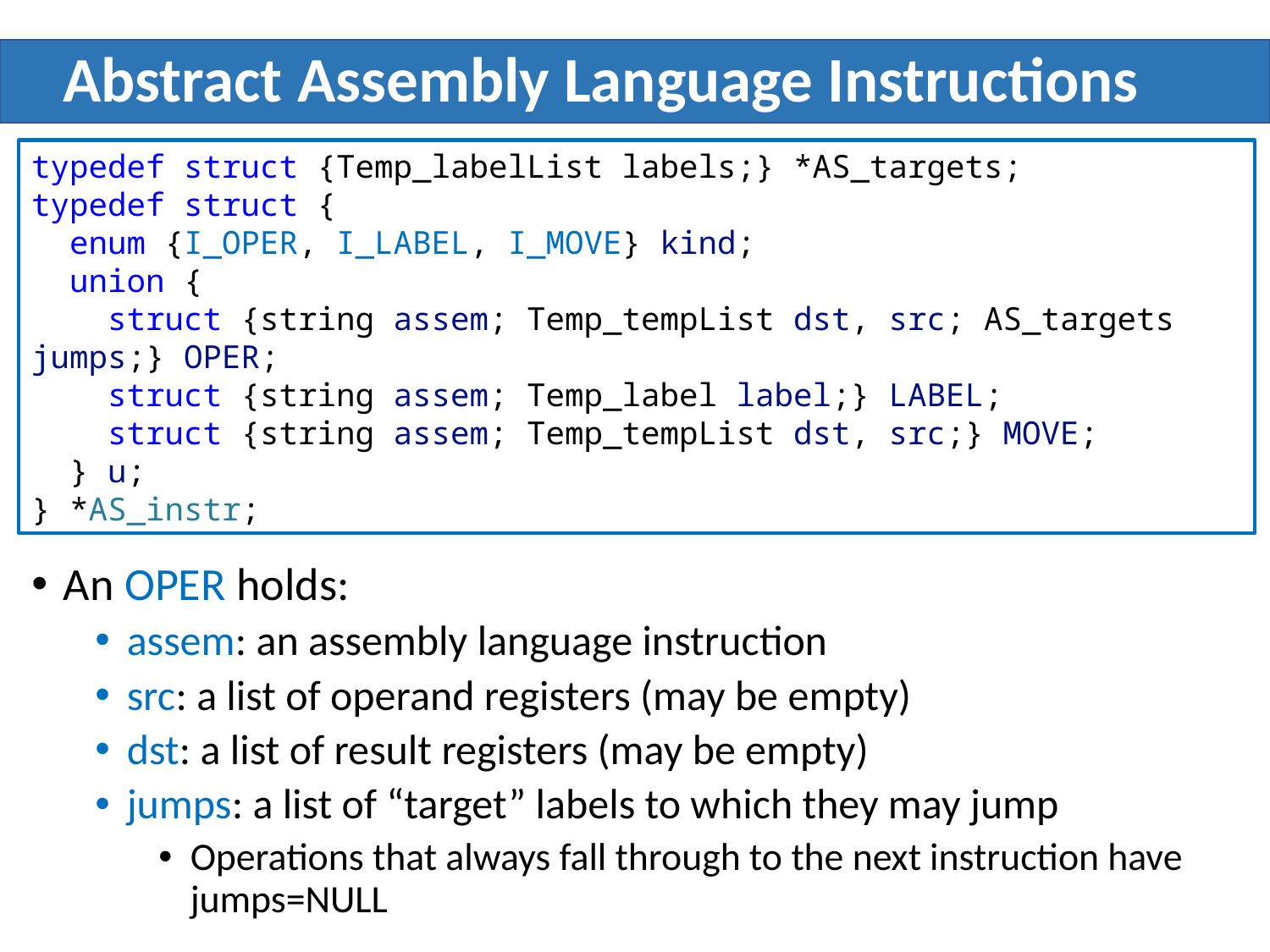

# Abstract Assembly Language Instructions
typedef struct {Temp_labelList labels;} *AS_targets;
typedef struct {
  enum {I_OPER, I_LABEL, I_MOVE} kind;
  union {
    struct {string assem; Temp_tempList dst, src; AS_targets jumps;} OPER;
    struct {string assem; Temp_label label;} LABEL;
    struct {string assem; Temp_tempList dst, src;} MOVE;
  } u;
} *AS_instr;
An OPER holds:
assem: an assembly language instruction
src: a list of operand registers (may be empty)
dst: a list of result registers (may be empty)
jumps: a list of “target” labels to which they may jump
Operations that always fall through to the next instruction have jumps=NULL